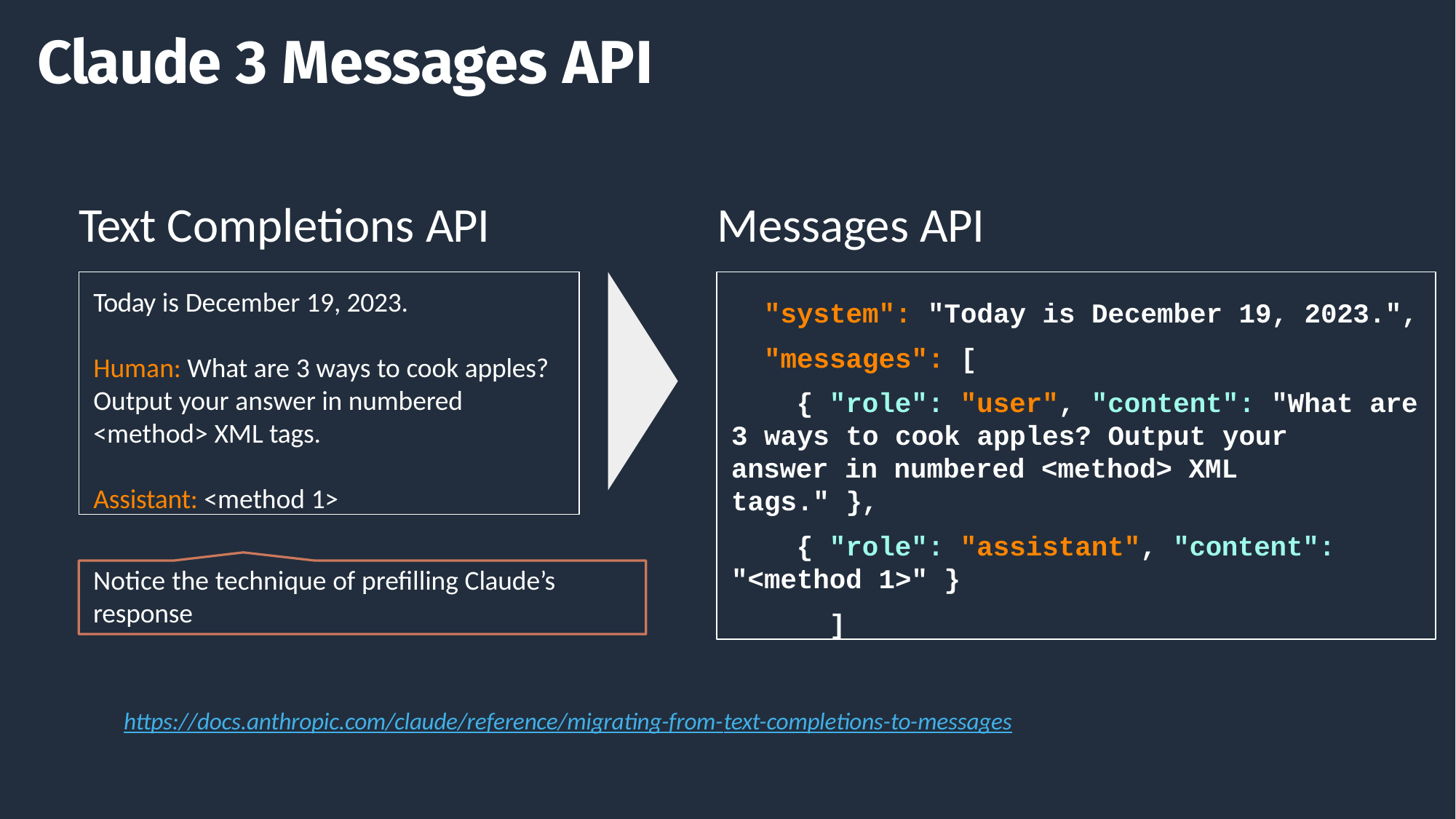

# Claude 3 Messages API
Text Completions API
Messages API
Today is December 19, 2023.
Human: What are 3 ways to cook apples? Output your answer in numbered
<method> XML tags.
Assistant: <method 1>

"system": "Today is December 19, 2023.",
"messages": [
{ "role": "user", "content": "What are
3 ways to cook apples? Output your answer in numbered <method> XML tags." },
{ "role": "assistant", "content": "<method 1>" }
]

Notice the technique of prefilling Claude’s
response
https://docs.anthropic.com/claude/reference/migrating-from-text-completions-to-messages